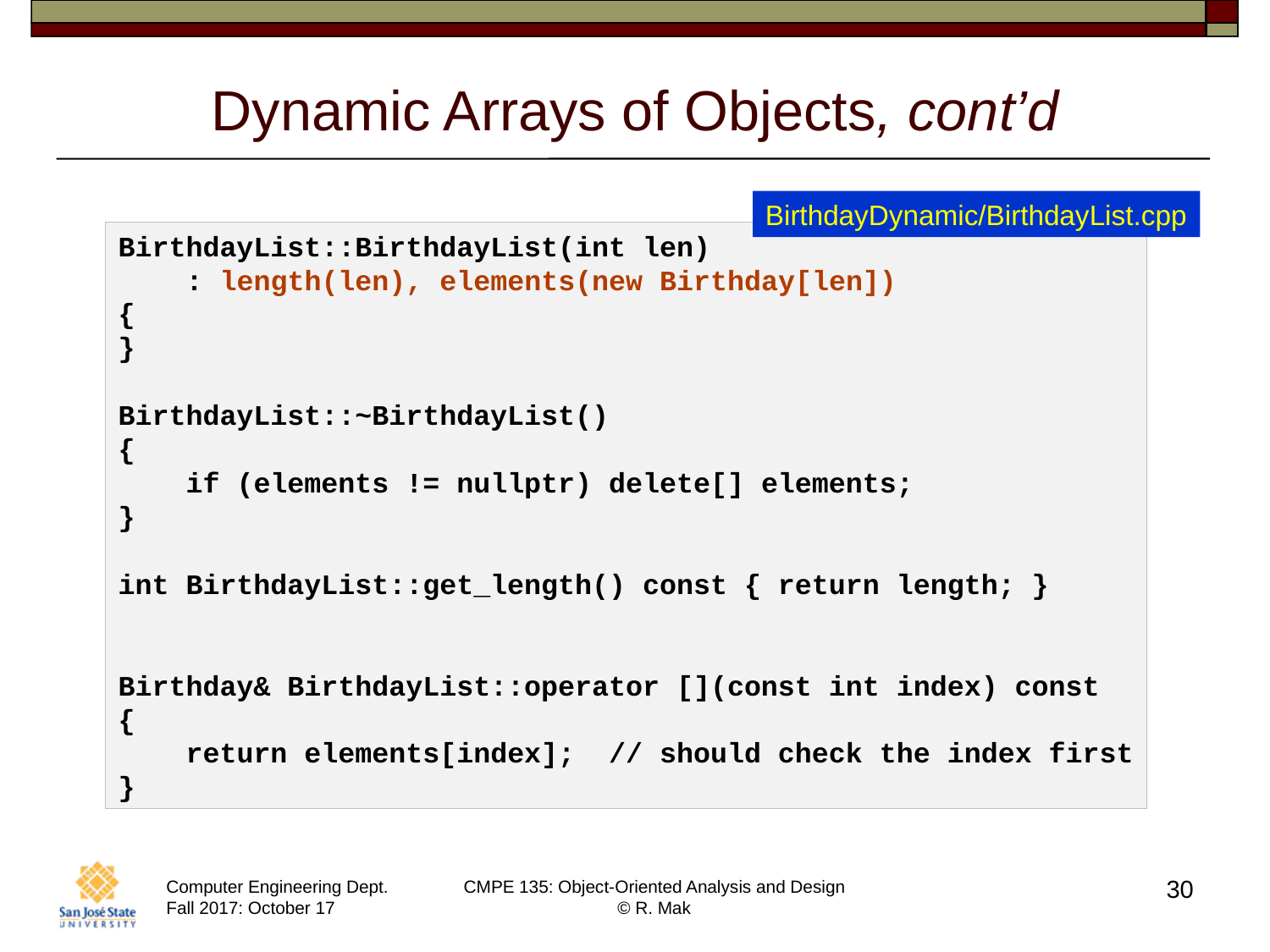

# Dynamic Arrays of Objects, cont’d
BirthdayDynamic/BirthdayList.cpp
BirthdayList::BirthdayList(int len)
    : length(len), elements(new Birthday[len])
{
}

BirthdayList::~BirthdayList()
{
    if (elements != nullptr) delete[] elements;
}

int BirthdayList::get_length() const { return length; }

Birthday& BirthdayList::operator [](const int index) const
{
    return elements[index];  // should check the index first
}
30